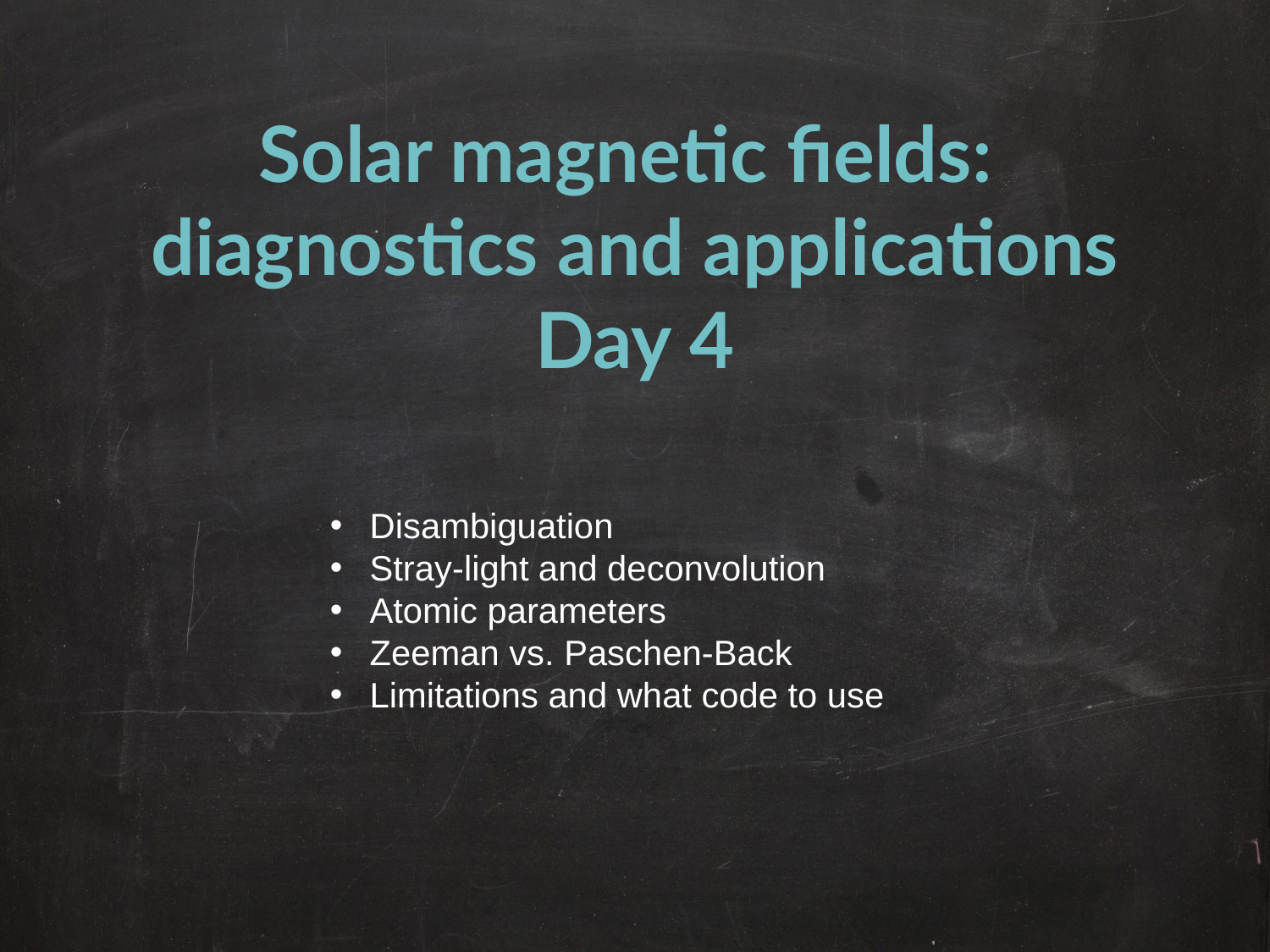

Solar magnetic fields:
diagnostics and applications
Day 4
Disambiguation
Stray-light and deconvolution
Atomic parameters
Zeeman vs. Paschen-Back
Limitations and what code to use